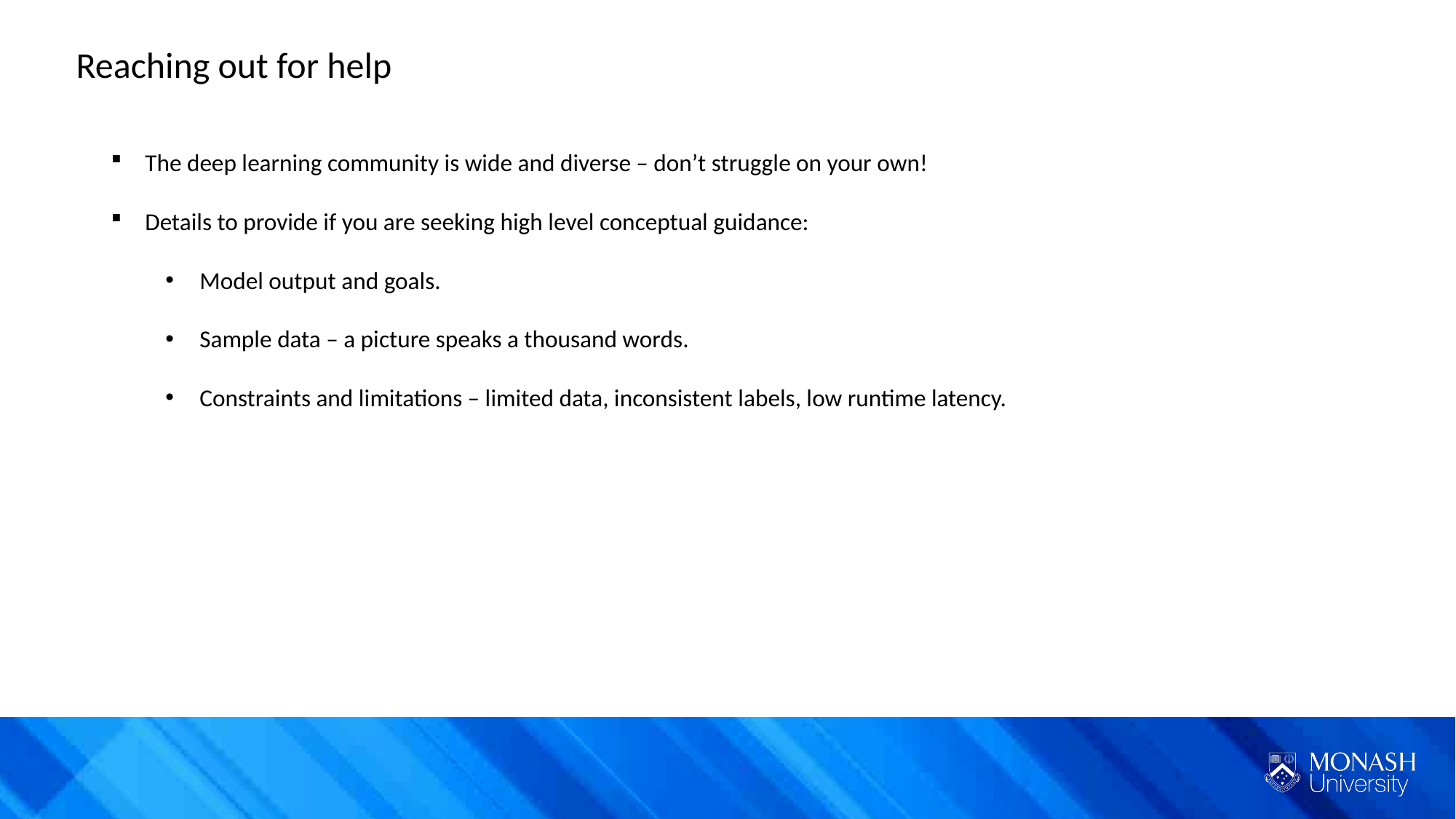

Reaching out for help
The deep learning community is wide and diverse – don’t struggle on your own!
Details to provide if you are seeking high level conceptual guidance:
Model output and goals.
Sample data – a picture speaks a thousand words.
Constraints and limitations – limited data, inconsistent labels, low runtime latency.